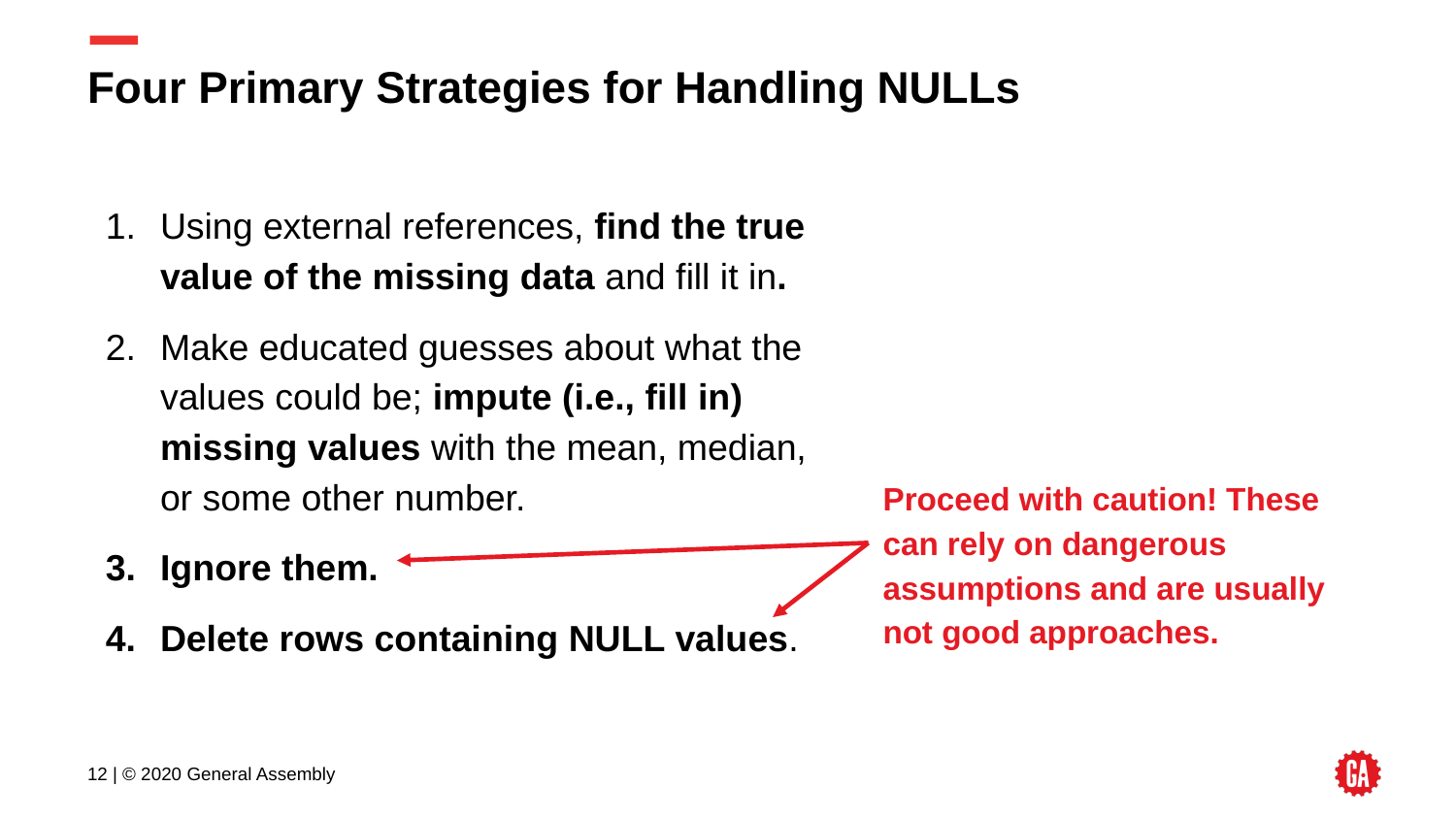

# Four Primary Strategies for Handling NULLs
Using external references, find the true value of the missing data and fill it in.
Make educated guesses about what the values could be; impute (i.e., fill in) missing values with the mean, median, or some other number.
Ignore them.
Delete rows containing NULL values.
Proceed with caution! These can rely on dangerous assumptions and are usually not good approaches.
12 | © 2020 General Assembly